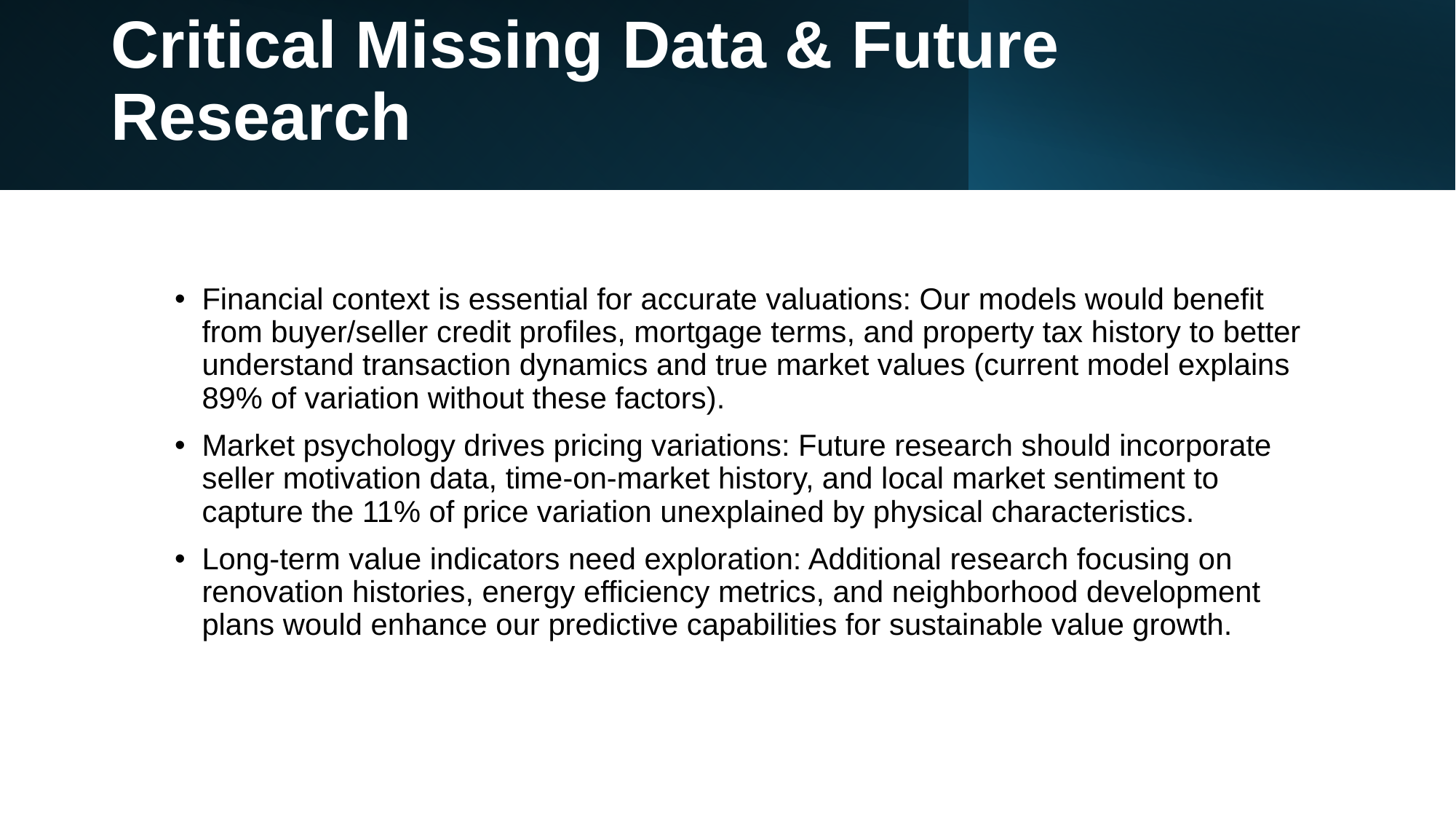

# Critical Missing Data & Future Research
Financial context is essential for accurate valuations: Our models would benefit from buyer/seller credit profiles, mortgage terms, and property tax history to better understand transaction dynamics and true market values (current model explains 89% of variation without these factors).
Market psychology drives pricing variations: Future research should incorporate seller motivation data, time-on-market history, and local market sentiment to capture the 11% of price variation unexplained by physical characteristics.
Long-term value indicators need exploration: Additional research focusing on renovation histories, energy efficiency metrics, and neighborhood development plans would enhance our predictive capabilities for sustainable value growth.